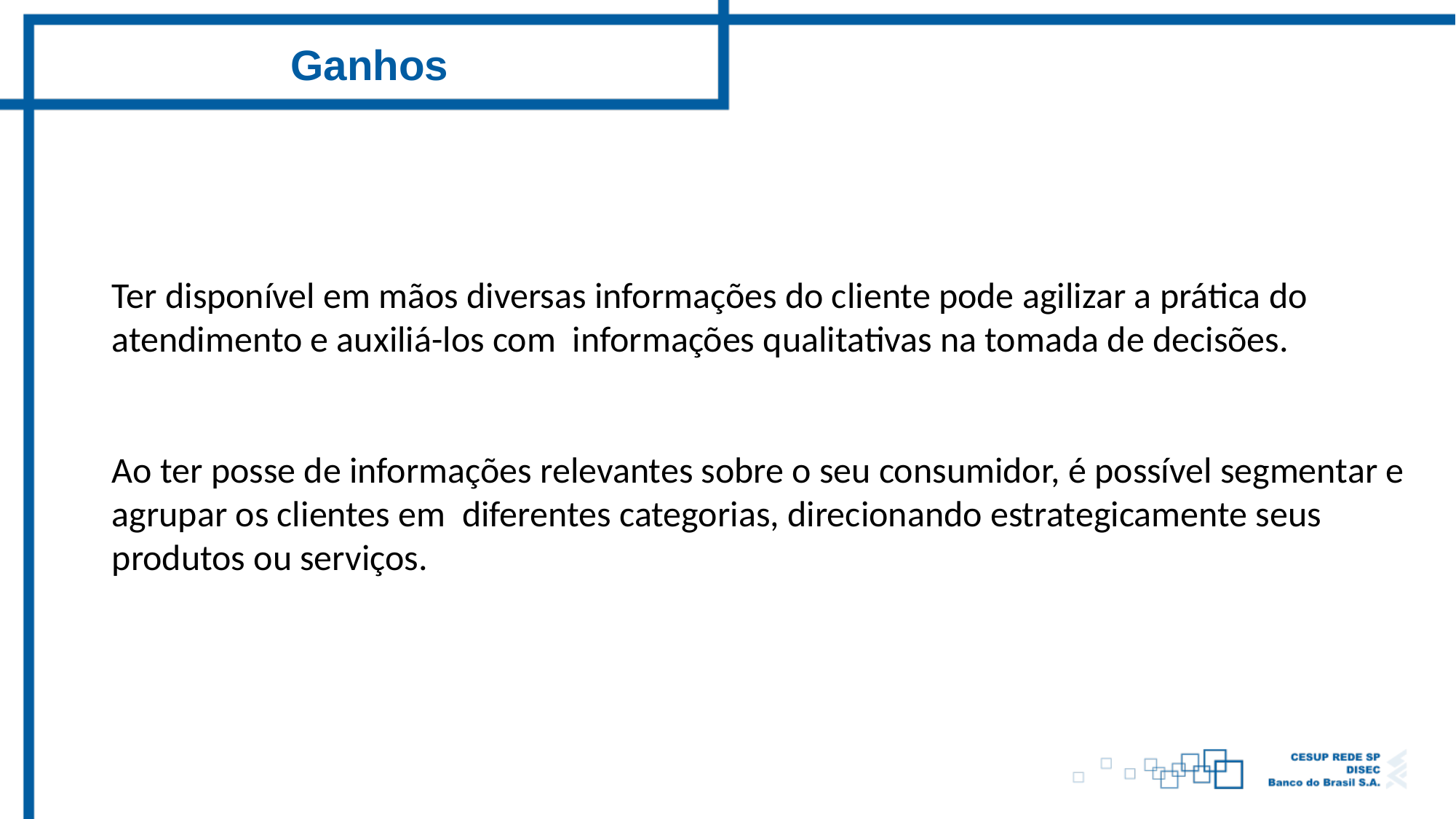

Ganhos
Ter disponível em mãos diversas informações do cliente pode agilizar a prática do
atendimento e auxiliá-los com  informações qualitativas na tomada de decisões.

Ao ter posse de informações relevantes sobre o seu consumidor, é possível segmentar e
agrupar os clientes em  diferentes categorias, direcionando estrategicamente seus
produtos ou serviços.